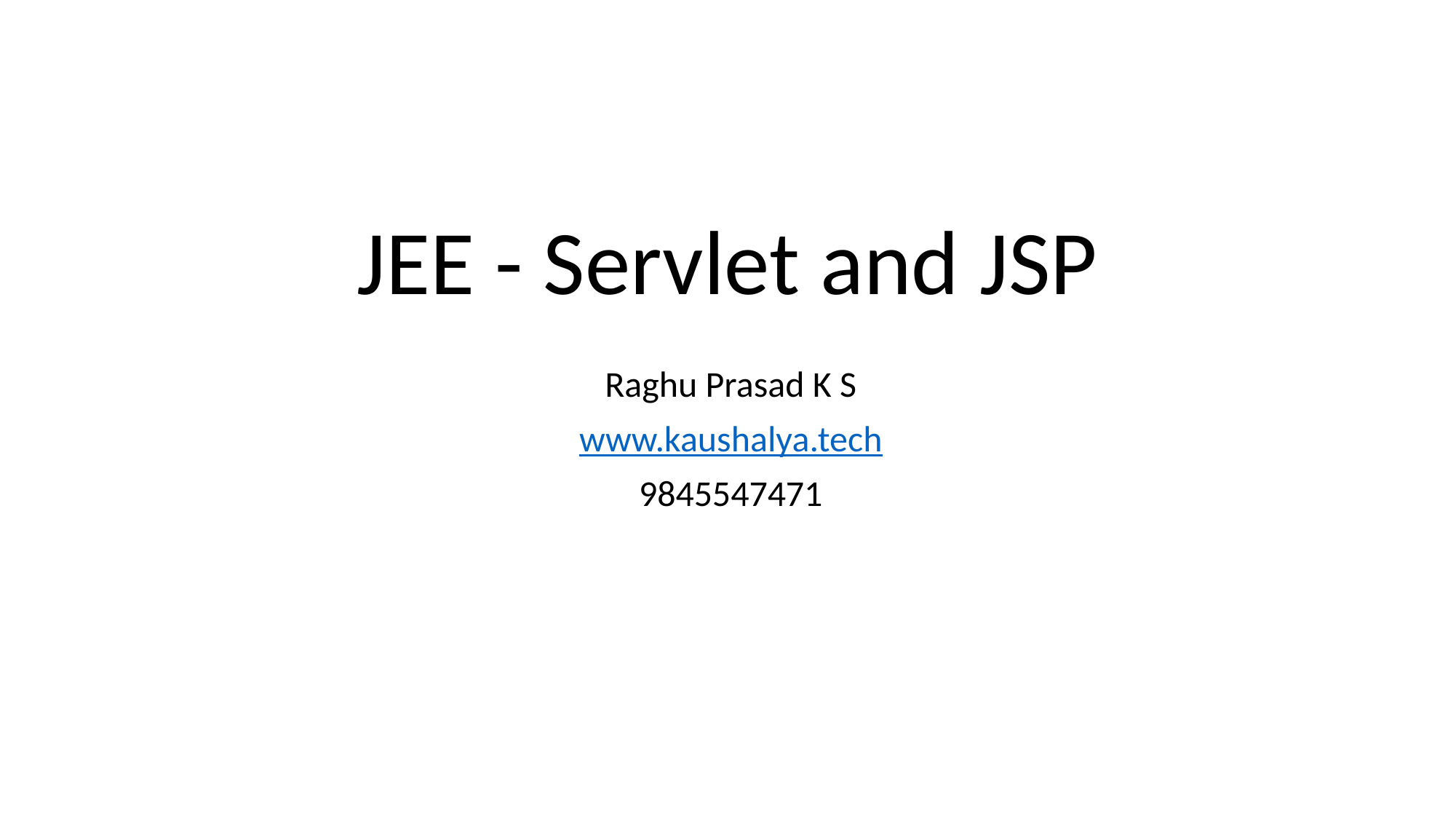

# JEE - Servlet and JSP
Raghu Prasad K S
www.kaushalya.tech
9845547471